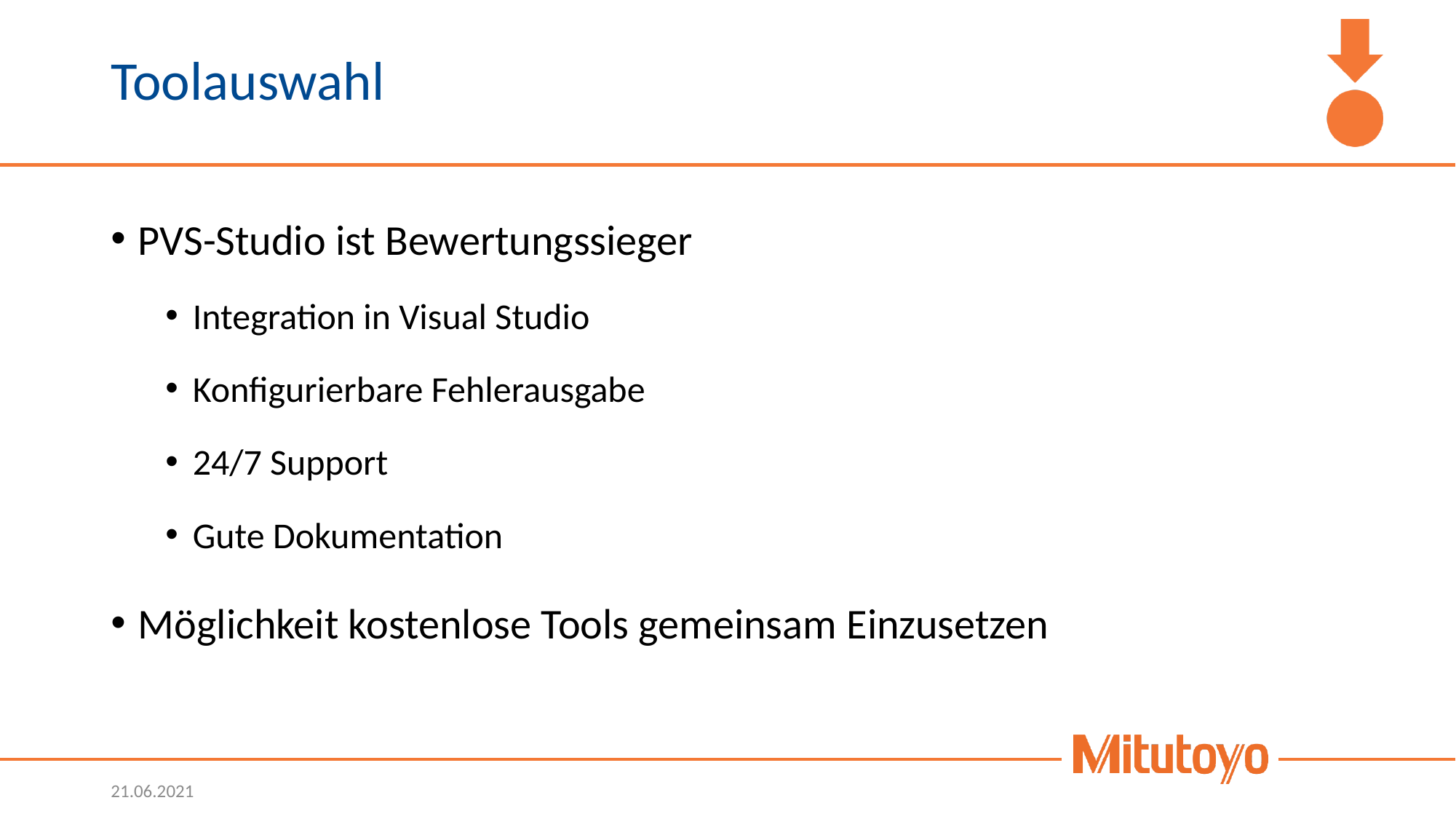

# Toolauswahl
PVS-Studio ist Bewertungssieger
Integration in Visual Studio
Konfigurierbare Fehlerausgabe
24/7 Support
Gute Dokumentation
Möglichkeit kostenlose Tools gemeinsam Einzusetzen
21.06.2021